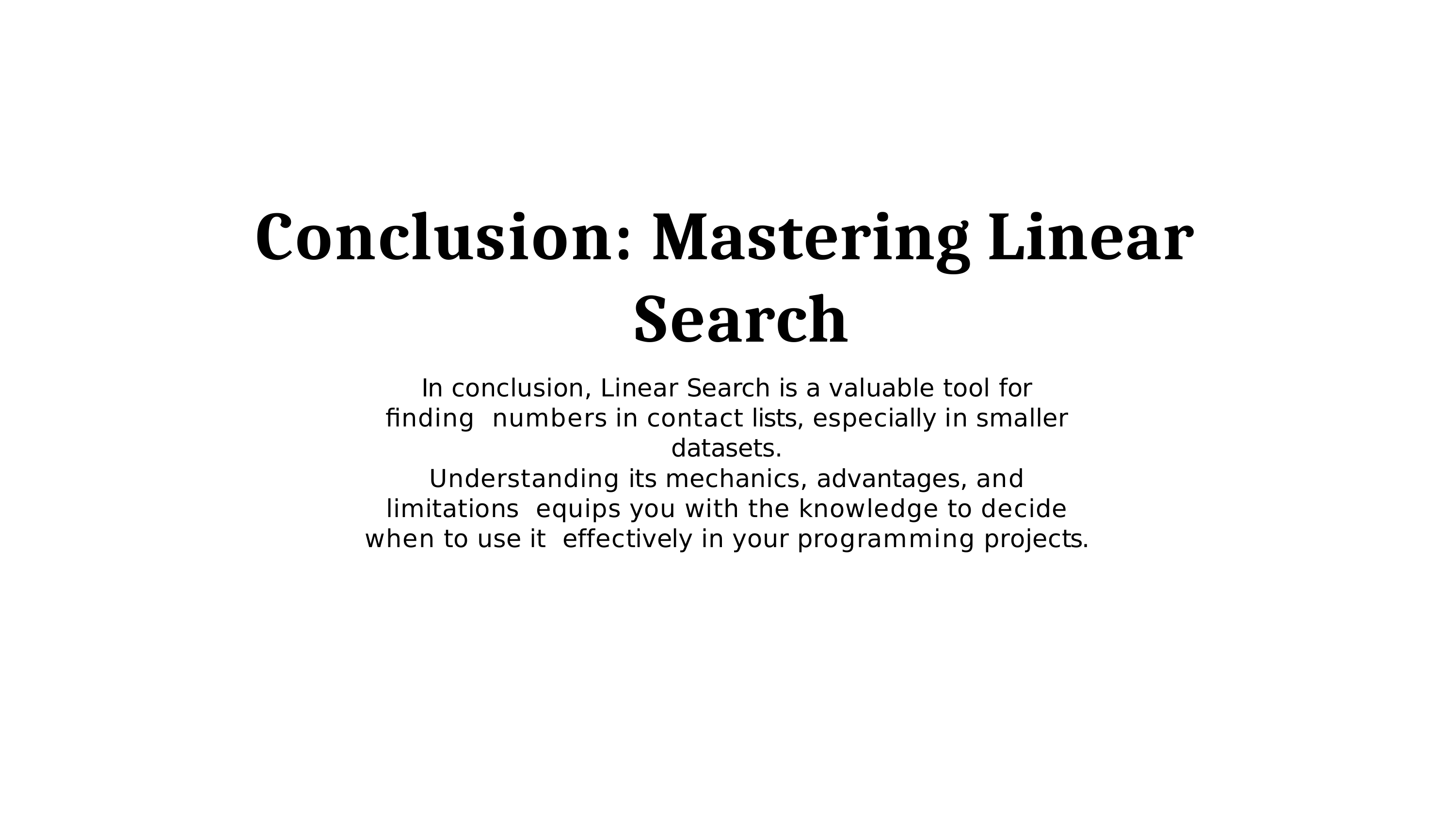

Conclusion: Mastering Linear  Search
In conclusion, Linear Search is a valuable tool for ﬁnding  numbers in contact lists, especially in smaller datasets.
Understanding its mechanics, advantages, and limitations  equips you with the knowledge to decide when to use it  effectively in your programming projects.